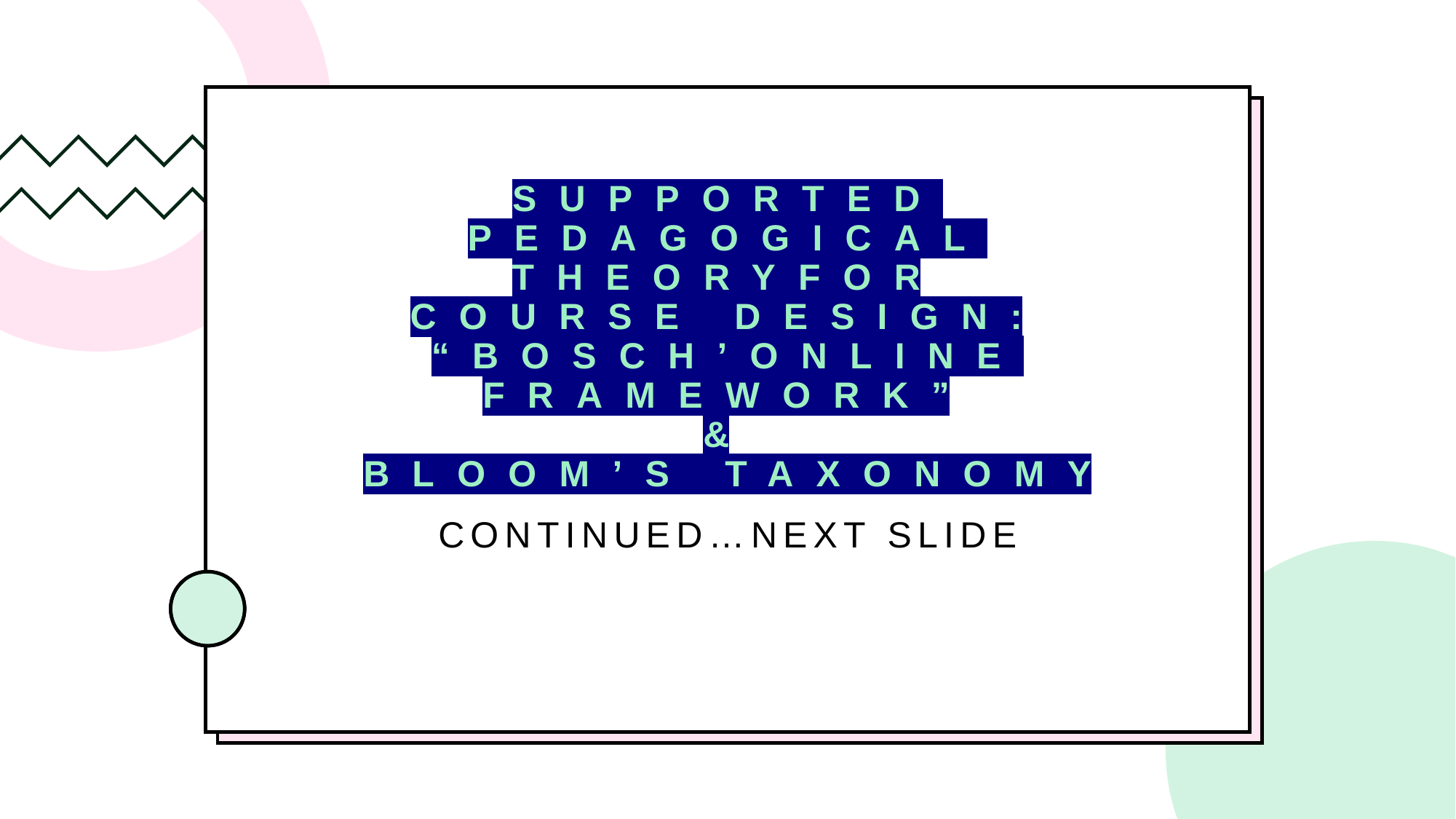

# SUPPORTED Pedagogical TheoryFOR Course Design: “Bosch’online framework” & Bloom’s taxonomy

CONTINUED…NEXT SLIDE